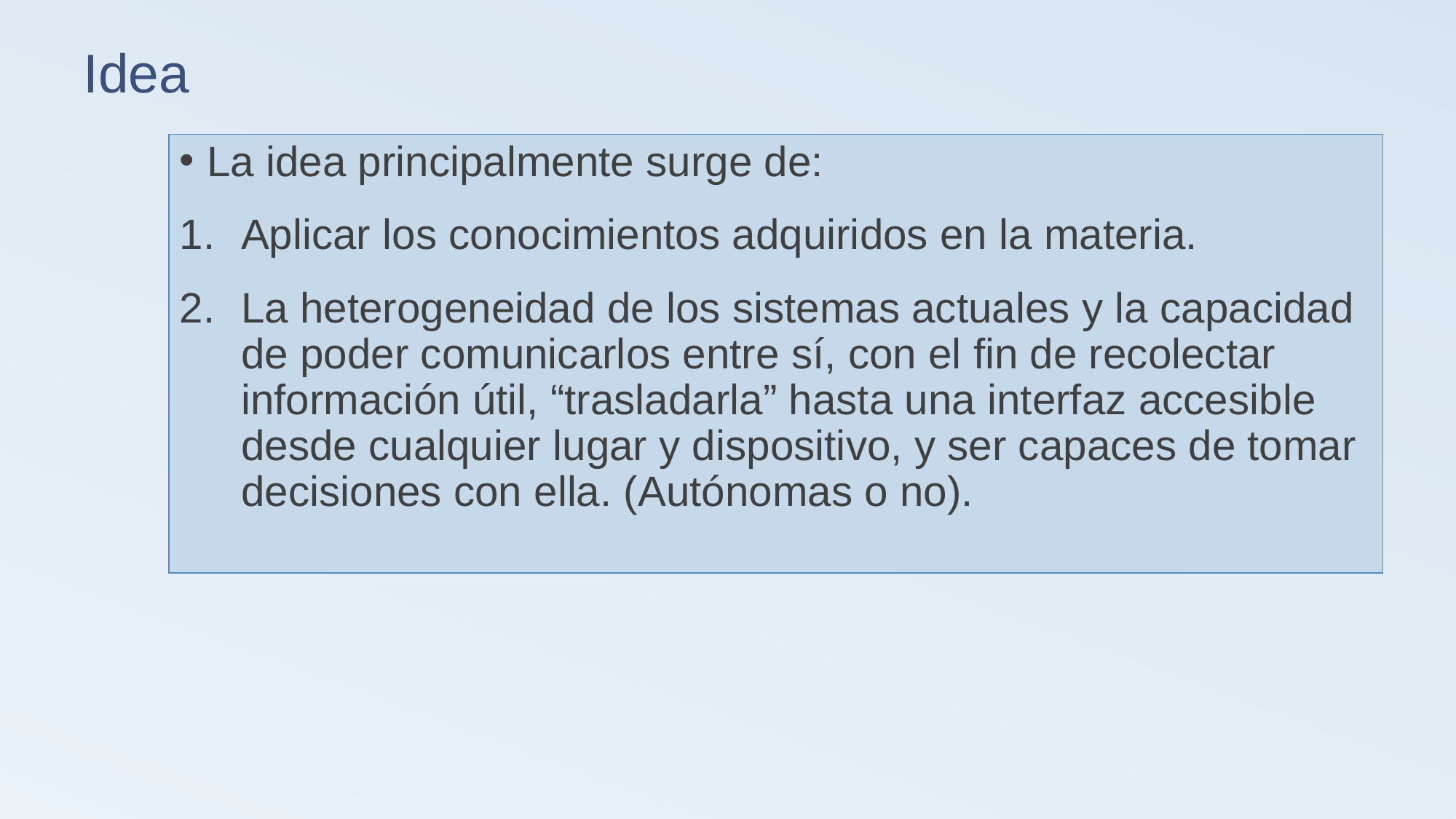

# Idea
La idea principalmente surge de:
Aplicar los conocimientos adquiridos en la materia.
La heterogeneidad de los sistemas actuales y la capacidad de poder comunicarlos entre sí, con el fin de recolectar información útil, “trasladarla” hasta una interfaz accesible desde cualquier lugar y dispositivo, y ser capaces de tomar decisiones con ella. (Autónomas o no).